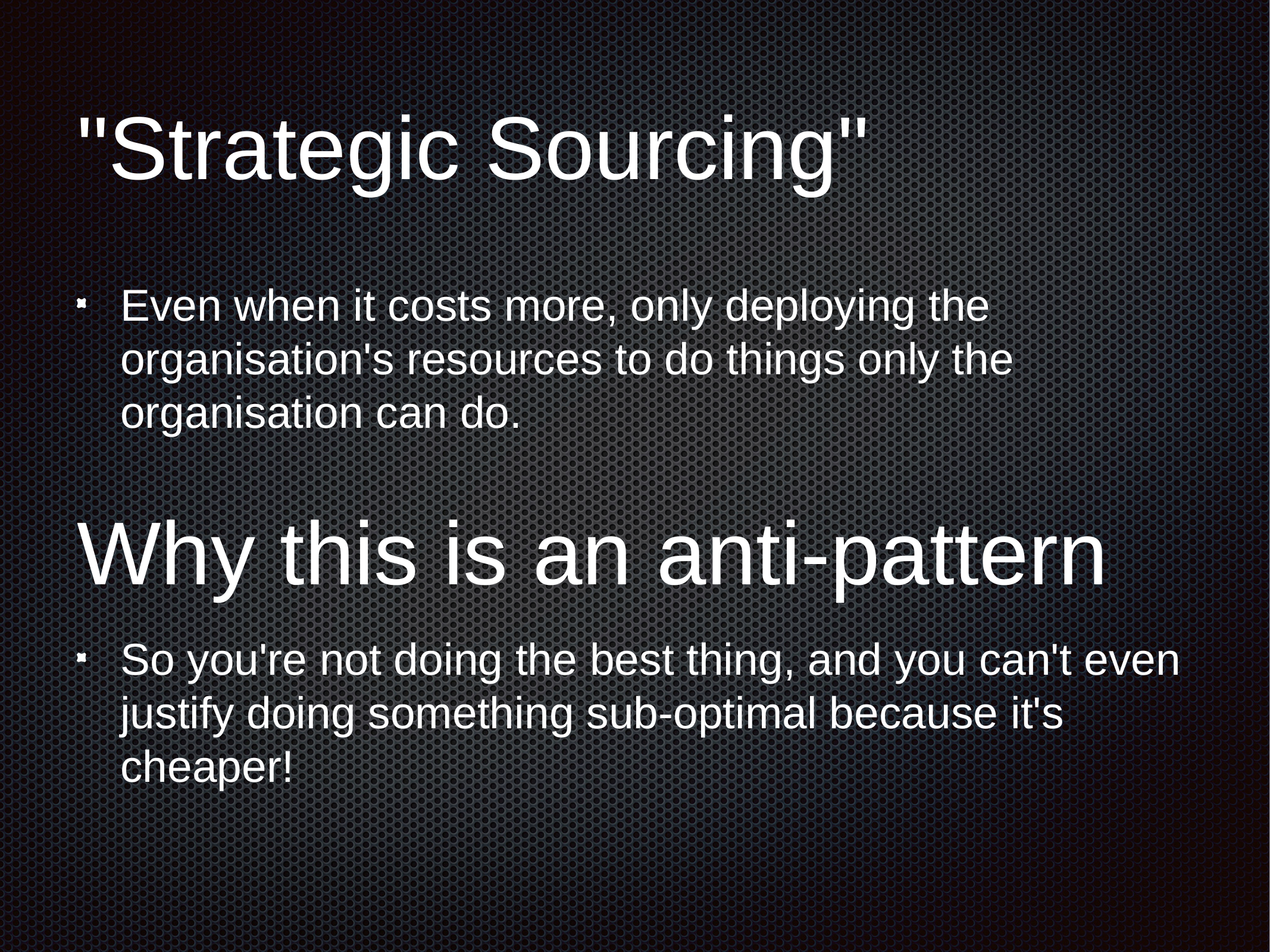

# "Strategic Sourcing"
Even when it costs more, only deploying the organisation's resources to do things only the organisation can do.
Why this is an anti-pattern
So you're not doing the best thing, and you can't even justify doing something sub-optimal because it's cheaper!